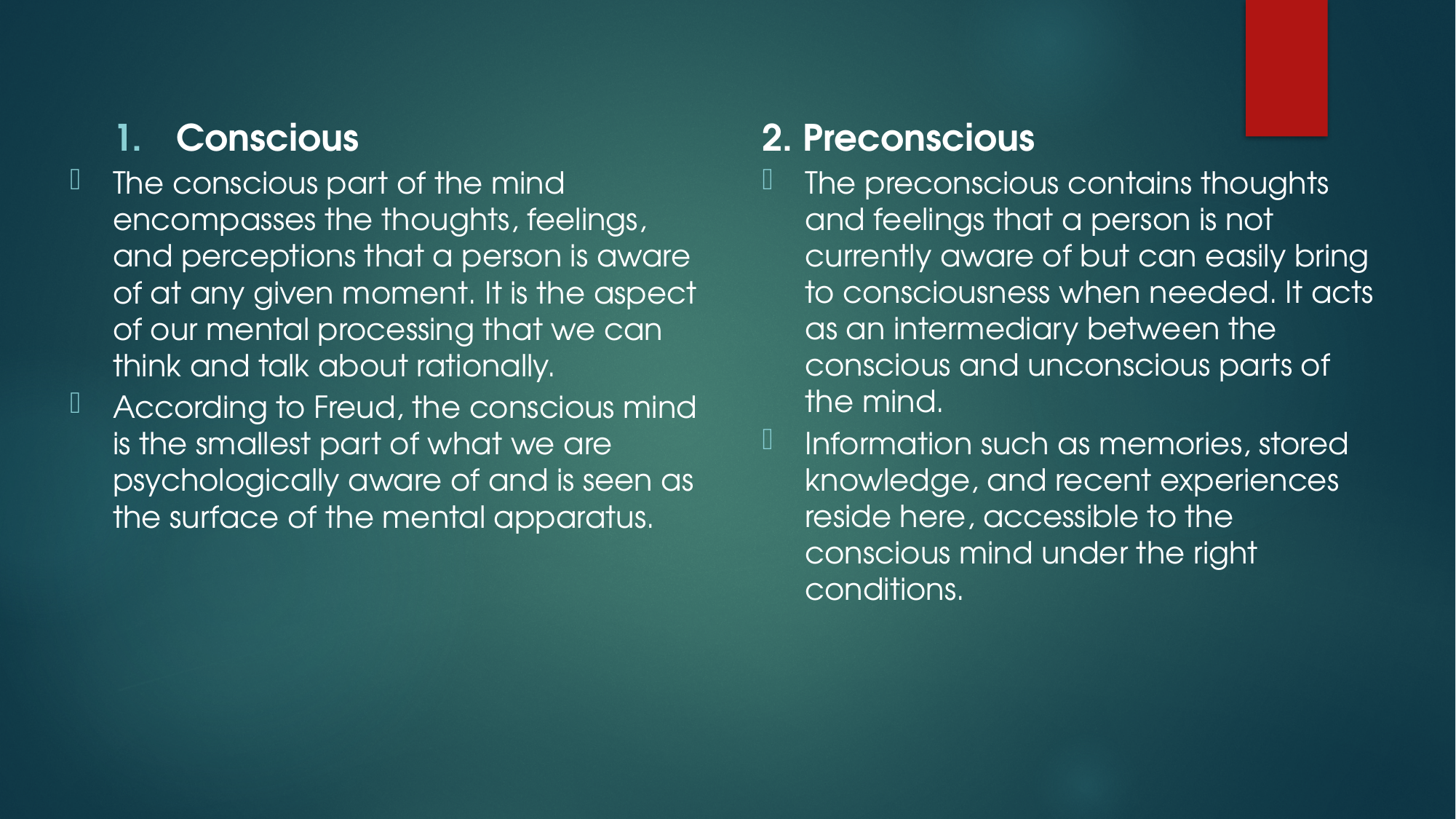

Conscious
The conscious part of the mind encompasses the thoughts, feelings, and perceptions that a person is aware of at any given moment. It is the aspect of our mental processing that we can think and talk about rationally.
According to Freud, the conscious mind is the smallest part of what we are psychologically aware of and is seen as the surface of the mental apparatus.
2. Preconscious
The preconscious contains thoughts and feelings that a person is not currently aware of but can easily bring to consciousness when needed. It acts as an intermediary between the conscious and unconscious parts of the mind.
Information such as memories, stored knowledge, and recent experiences reside here, accessible to the conscious mind under the right conditions.